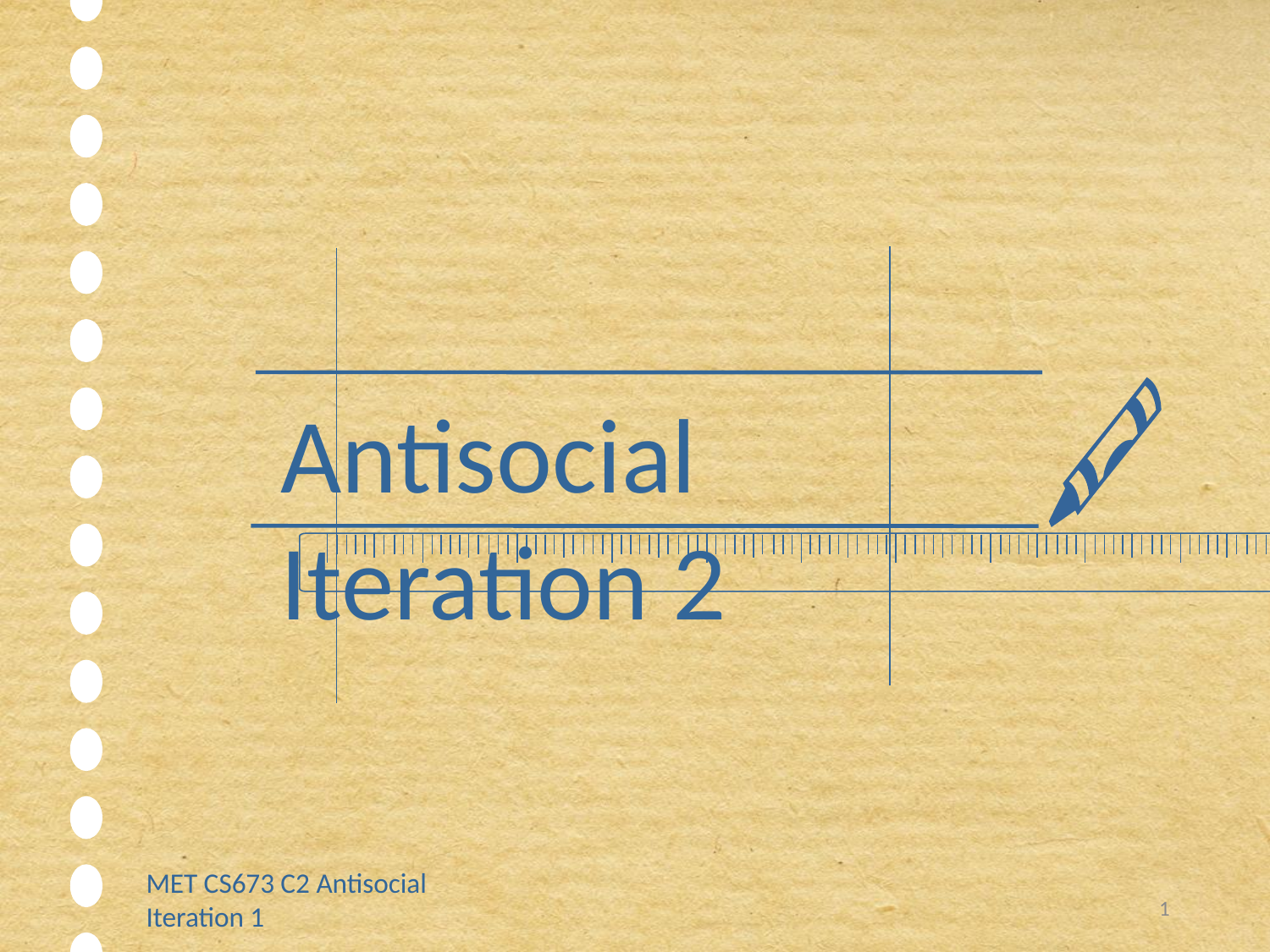

Antisocial Iteration 2

MET CS673 C2 Antisocial Iteration 1

1